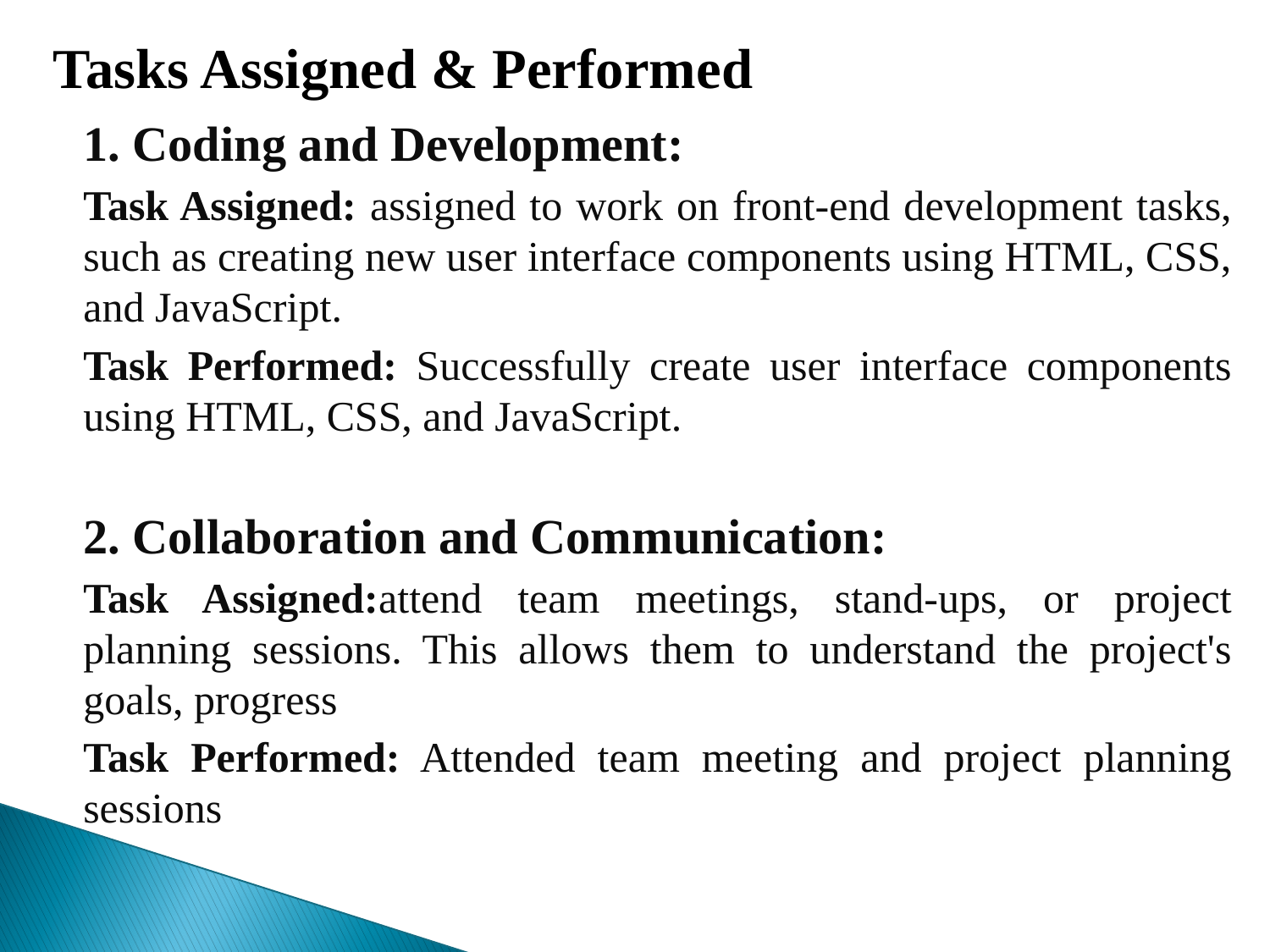

Tasks Assigned & Performed
1. Coding and Development:
Task Assigned: assigned to work on front-end development tasks, such as creating new user interface components using HTML, CSS, and JavaScript.
Task Performed: Successfully create user interface components using HTML, CSS, and JavaScript.

2. Collaboration and Communication:
Task Assigned:attend team meetings, stand-ups, or project planning sessions. This allows them to understand the project's goals, progress
Task Performed: Attended team meeting and project planning sessions